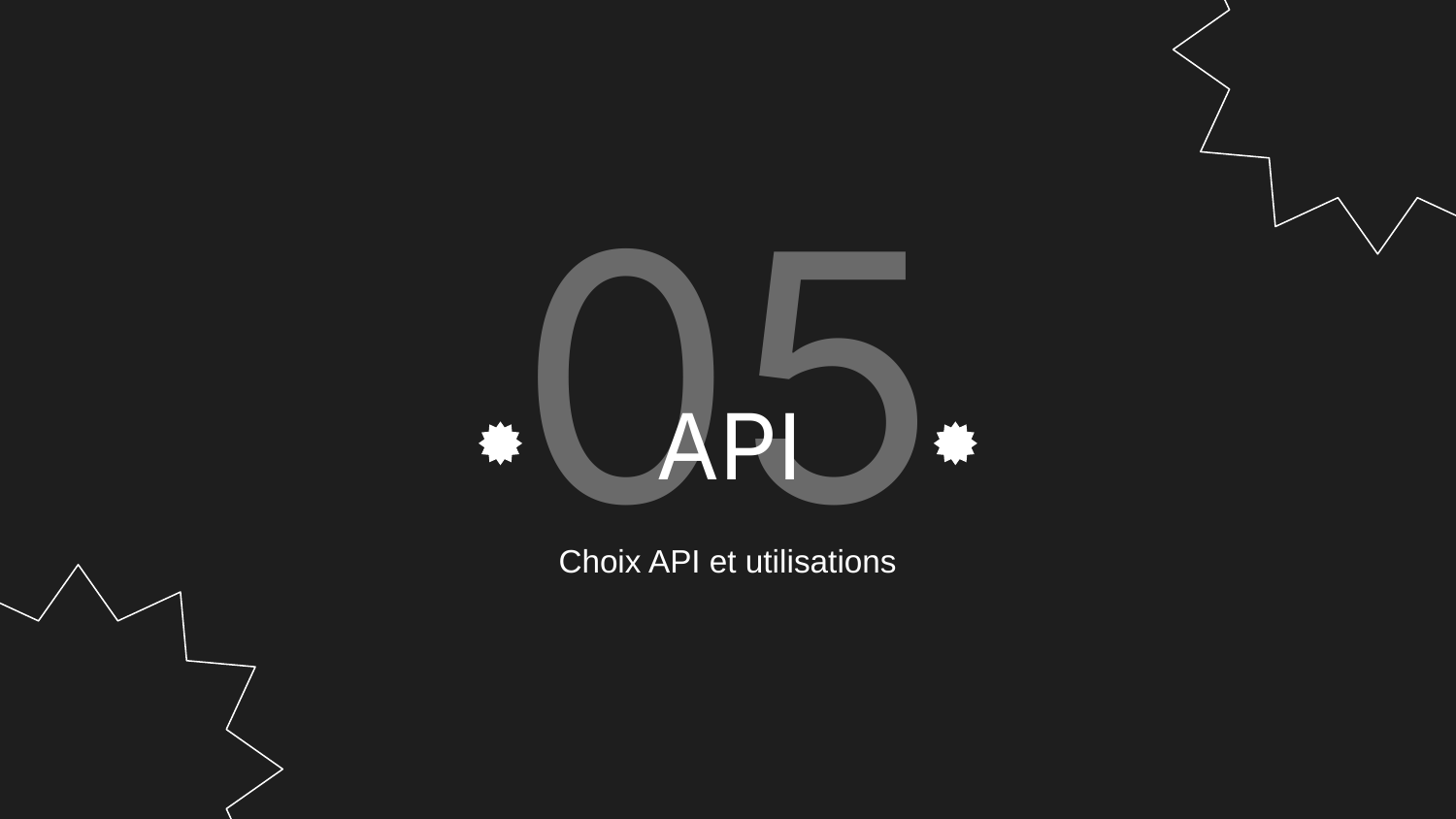

05
# API

Choix API et utilisations